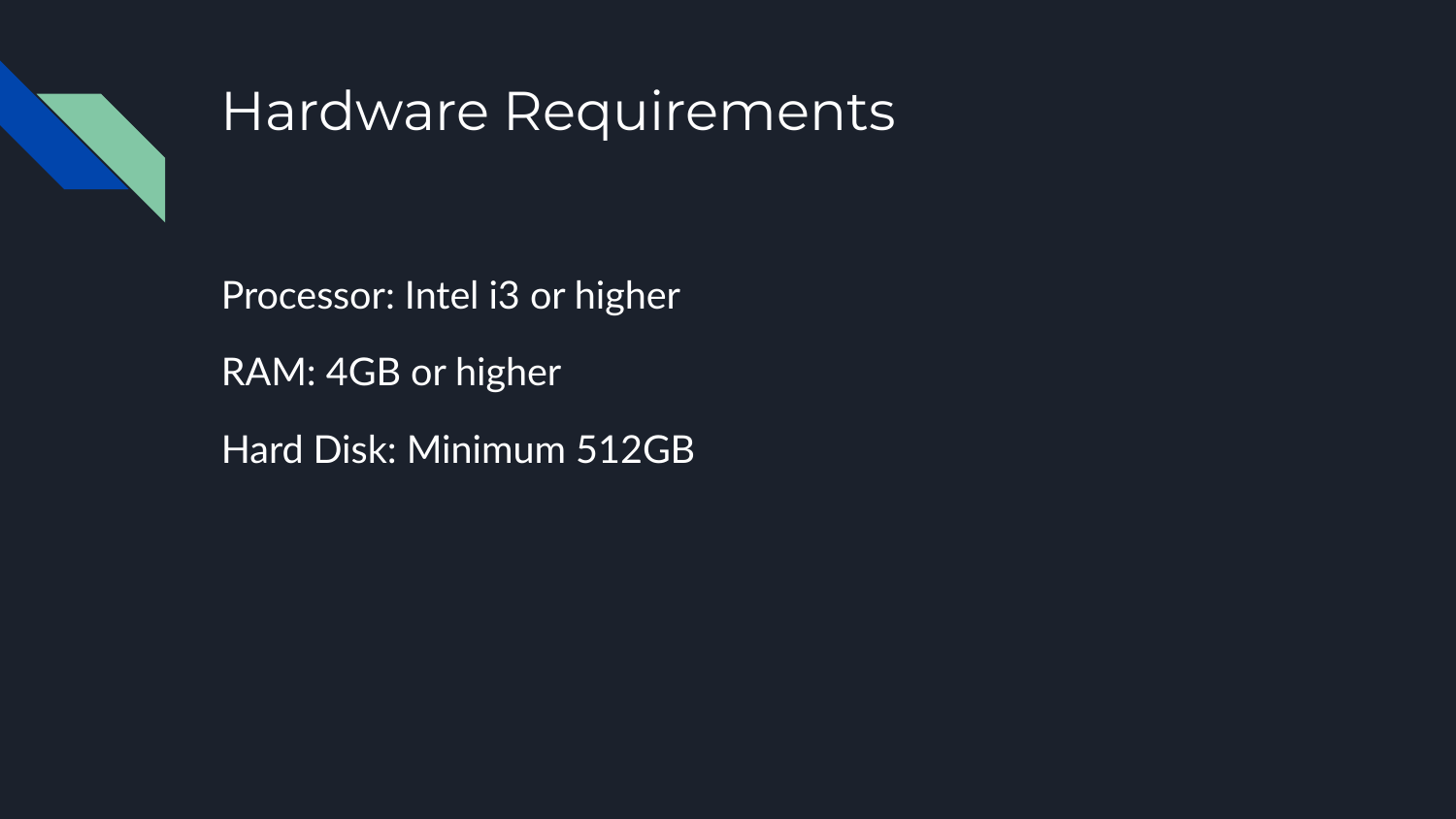

# Hardware Requirements
Processor: Intel i3 or higher
RAM: 4GB or higher
Hard Disk: Minimum 512GB